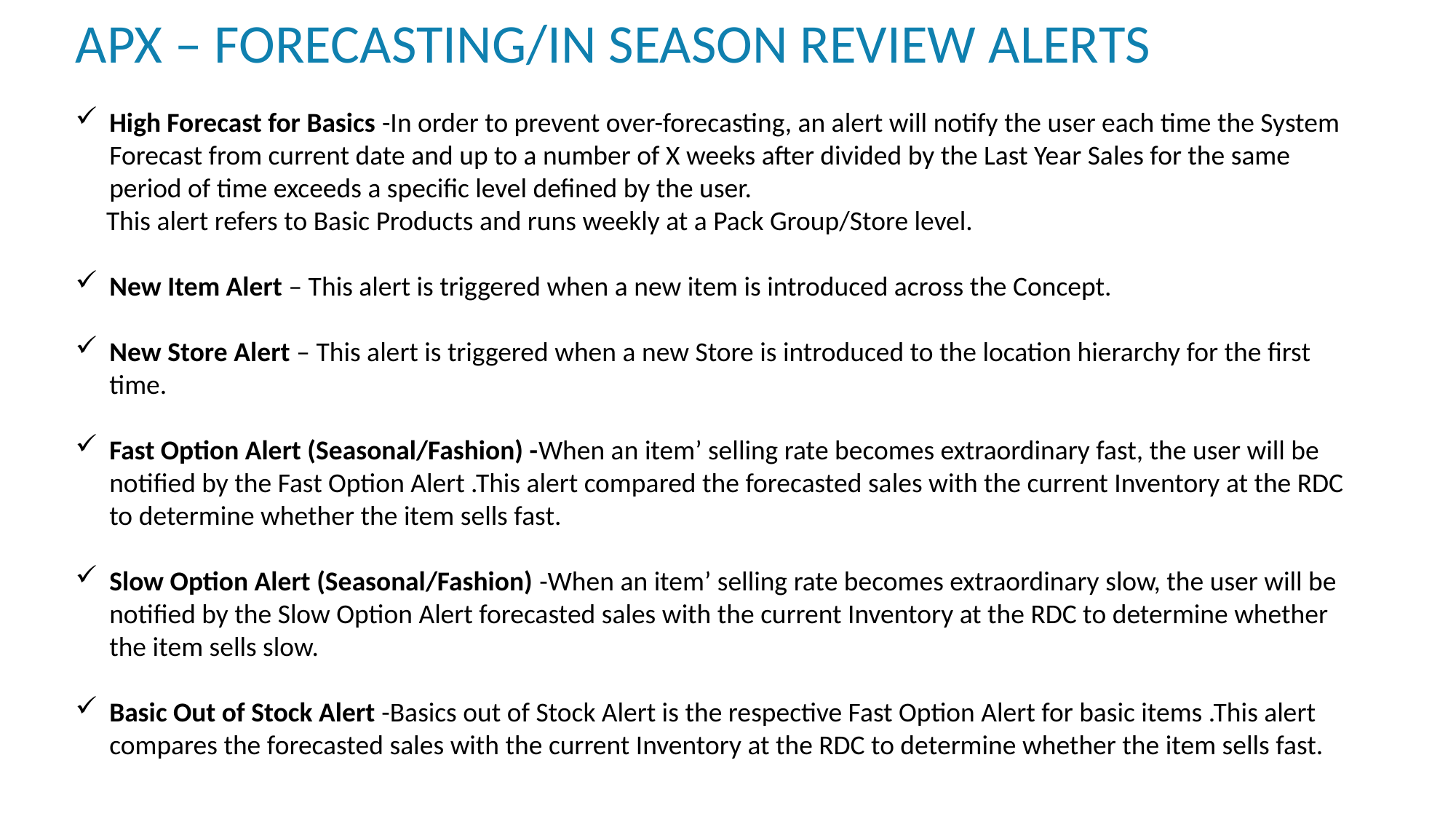

# APX – Forecasting/In Season Review alerts

High Forecast for Basics -In order to prevent over-forecasting, an alert will notify the user each time the System Forecast from current date and up to a number of X weeks after divided by the Last Year Sales for the same period of time exceeds a specific level defined by the user.
     This alert refers to Basic Products and runs weekly at a Pack Group/Store level.

New Item Alert – This alert is triggered when a new item is introduced across the Concept.

New Store Alert – This alert is triggered when a new Store is introduced to the location hierarchy for the first time.

Fast Option Alert (Seasonal/Fashion) -When an item’ selling rate becomes extraordinary fast, the user will be notified by the Fast Option Alert .This alert compared the forecasted sales with the current Inventory at the RDC to determine whether the item sells fast.

Slow Option Alert (Seasonal/Fashion) -When an item’ selling rate becomes extraordinary slow, the user will be notified by the Slow Option Alert forecasted sales with the current Inventory at the RDC to determine whether the item sells slow.

Basic Out of Stock Alert -Basics out of Stock Alert is the respective Fast Option Alert for basic items .This alert compares the forecasted sales with the current Inventory at the RDC to determine whether the item sells fast.